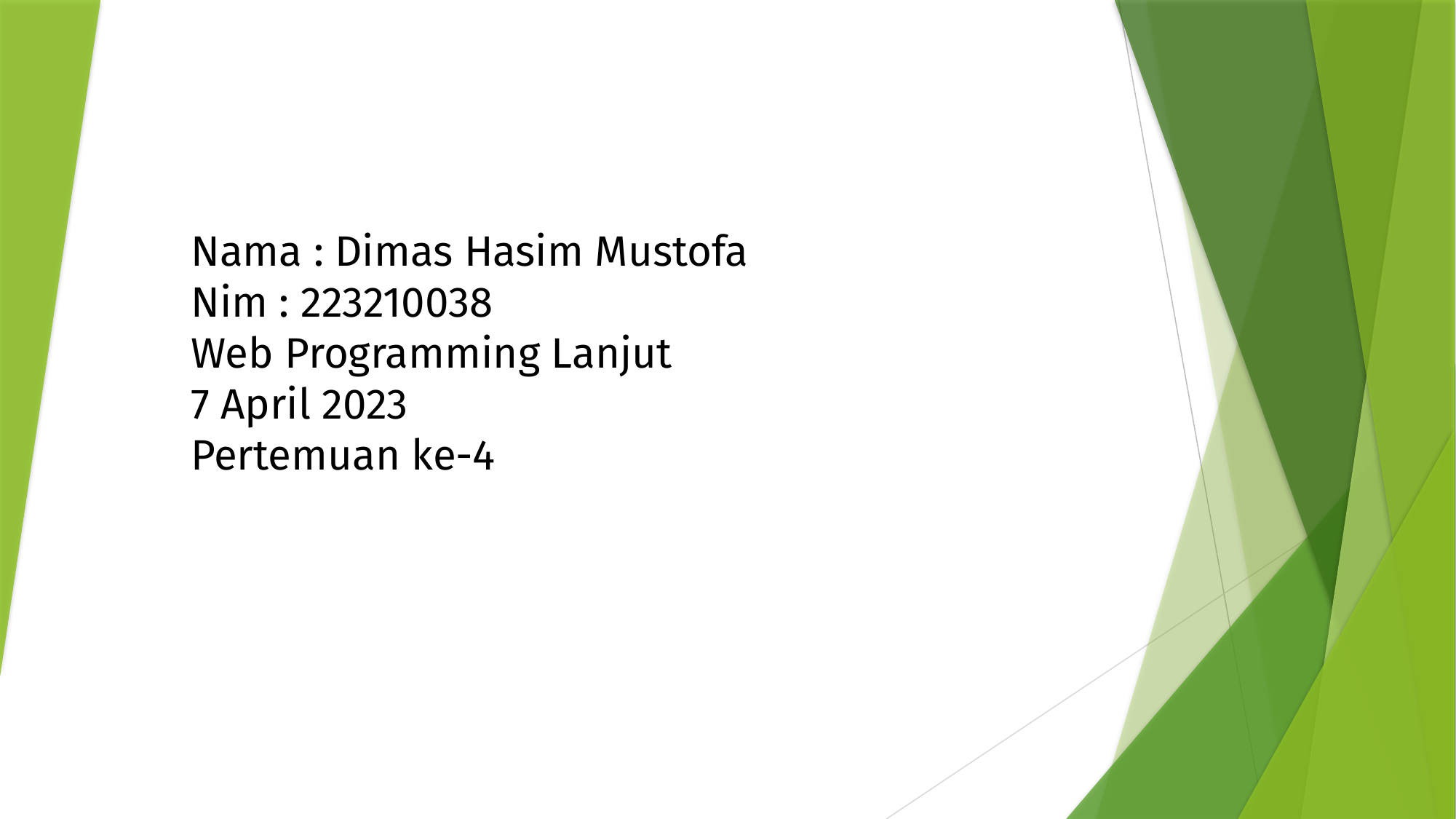

# Nama : Dimas Hasim Mustofa Nim : 223210038 Web Programming Lanjut 7 April 2023 Pertemuan ke-4